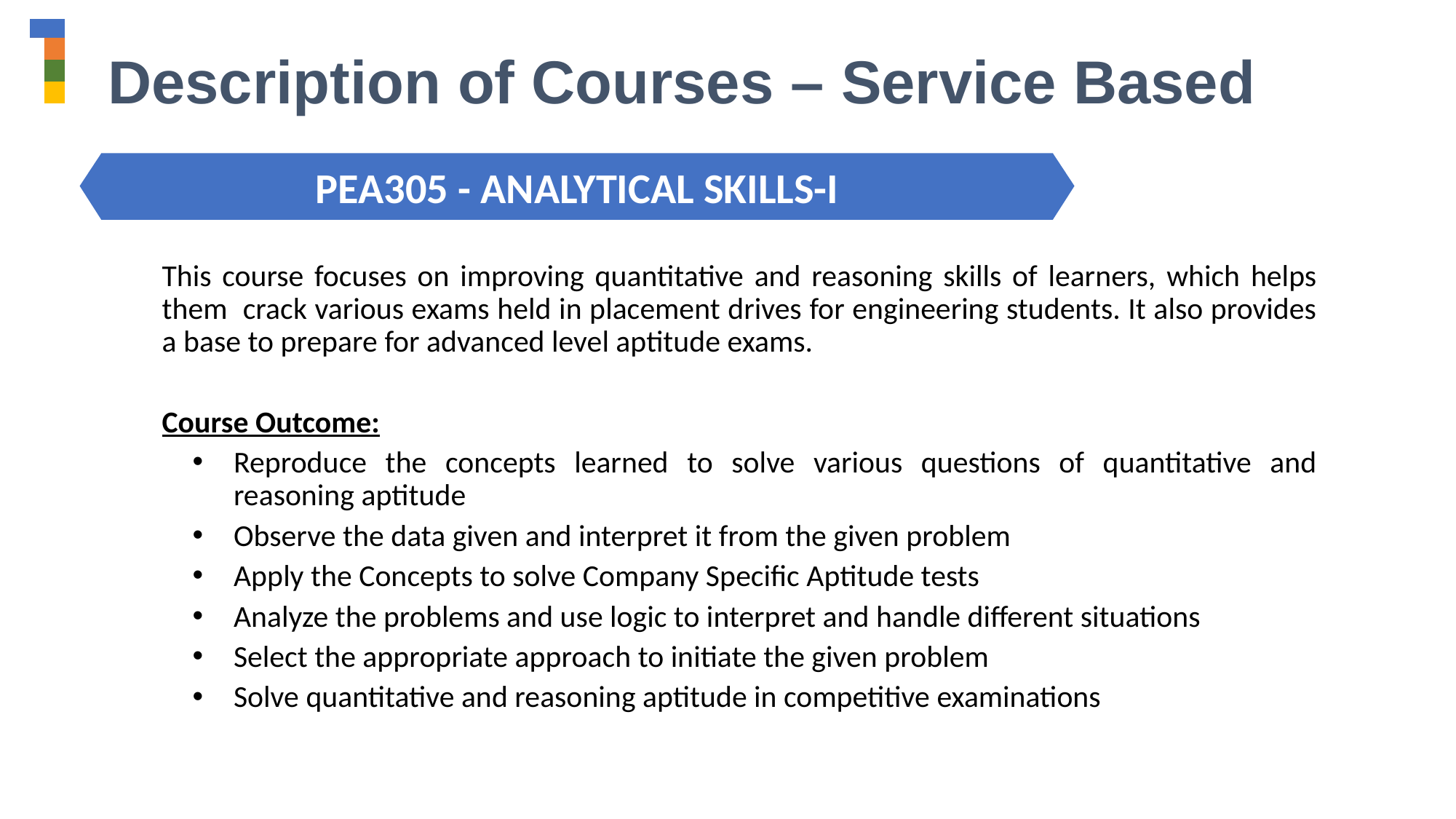

Description of Courses – Service Based
PEA305 - ANALYTICAL SKILLS-I
This course focuses on improving quantitative and reasoning skills of learners, which helps them  crack various exams held in placement drives for engineering students. It also provides a base to prepare for advanced level aptitude exams.

Course Outcome:
Reproduce the concepts learned to solve various questions of quantitative and reasoning aptitude
Observe the data given and interpret it from the given problem
Apply the Concepts to solve Company Specific Aptitude tests
Analyze the problems and use logic to interpret and handle different situations
Select the appropriate approach to initiate the given problem
Solve quantitative and reasoning aptitude in competitive examinations